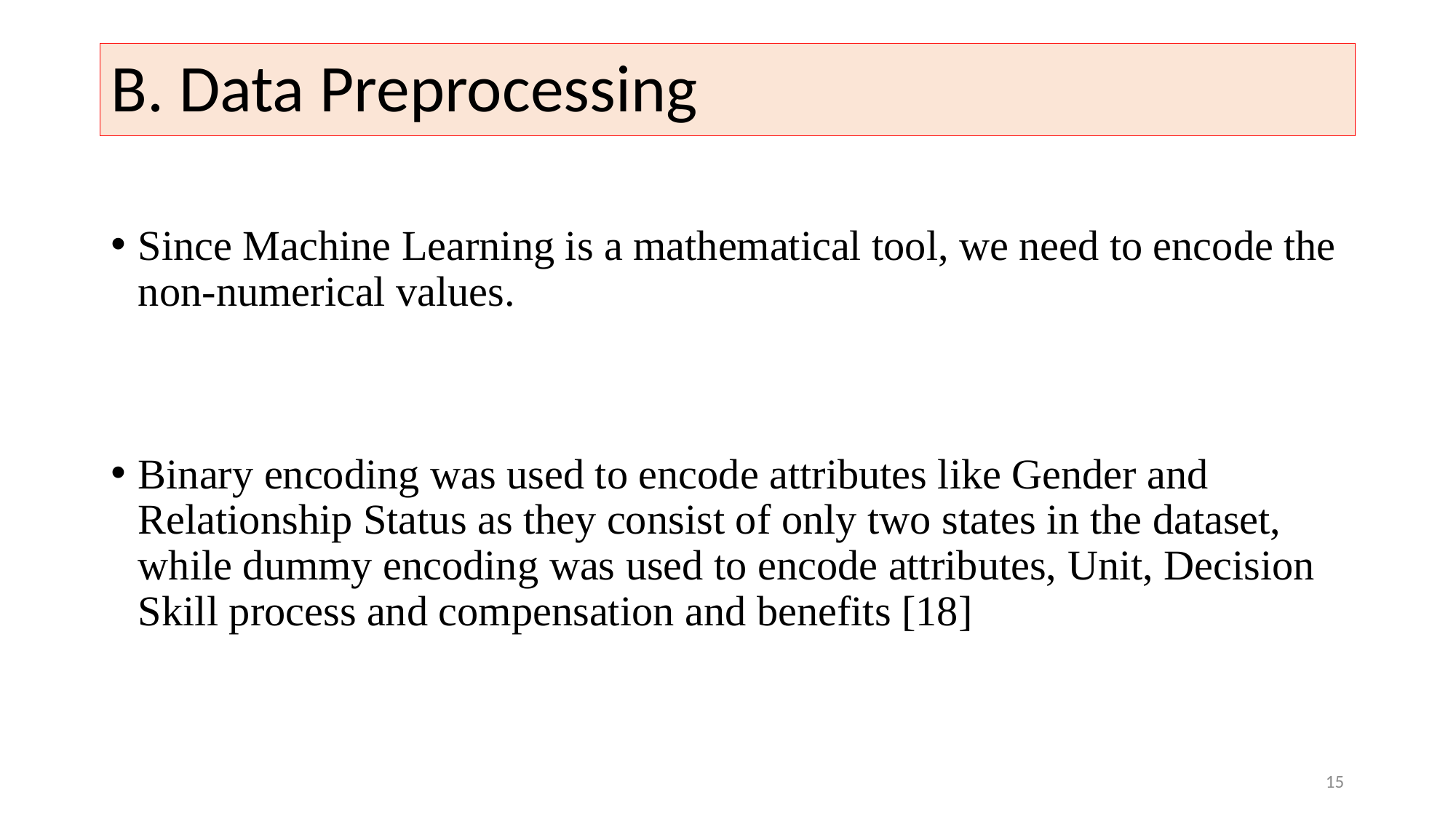

# B. Data Preprocessing
Since Machine Learning is a mathematical tool, we need to encode the non-numerical values.

Binary encoding was used to encode attributes like Gender and Relationship Status as they consist of only two states in the dataset, while dummy encoding was used to encode attributes, Unit, Decision Skill process and compensation and benefits [18]
15